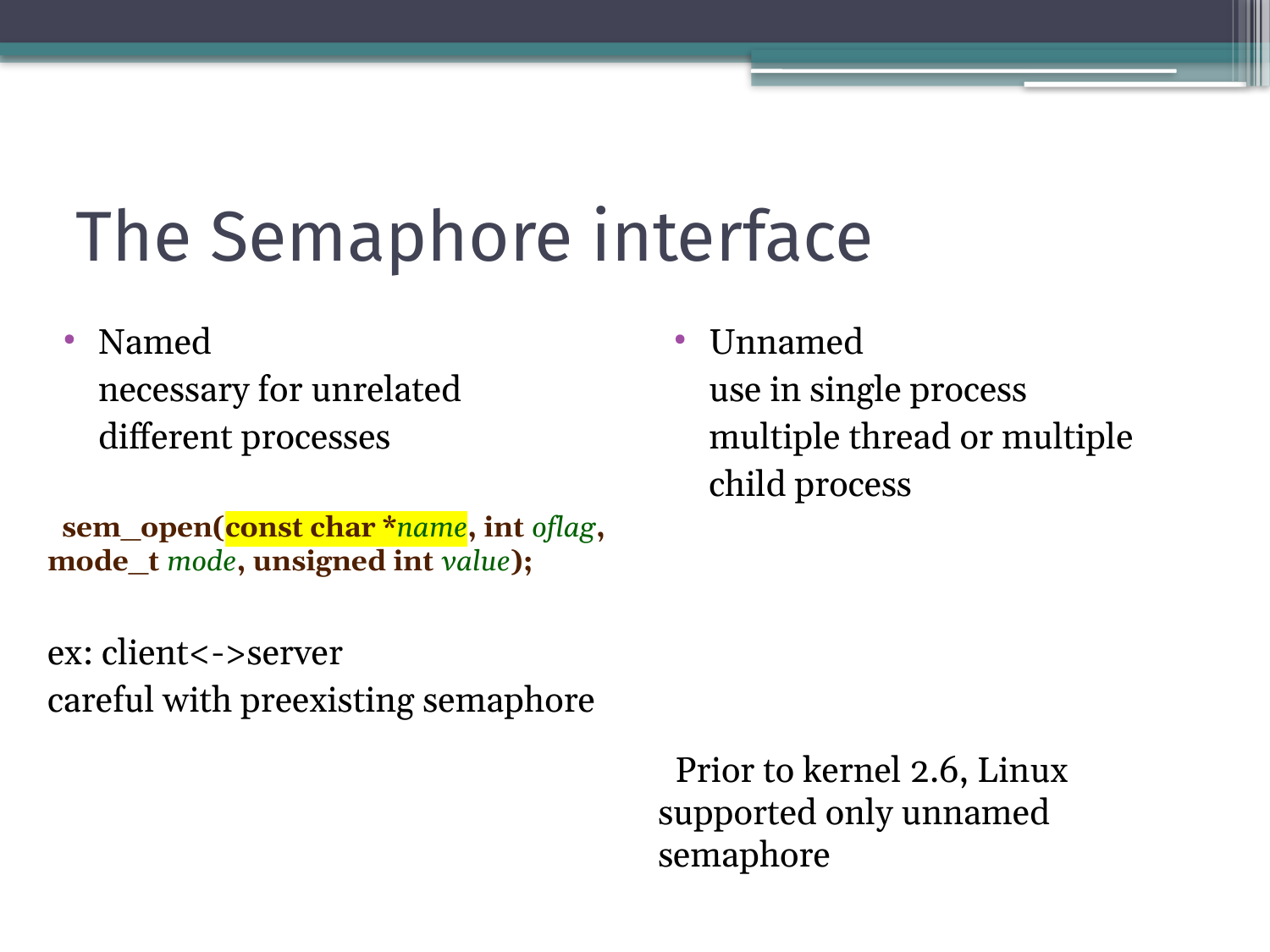

# The Semaphore interface
Named
      necessary for unrelated
      different processes

  sem_open(const char *name, int oflag, mode_t mode, unsigned int value);

ex: client<->server
careful with preexisting semaphore

Unnamed
      use in single process
      multiple thread or multiple
      child process

  Prior to kernel 2.6, Linux supported only unnamed semaphore